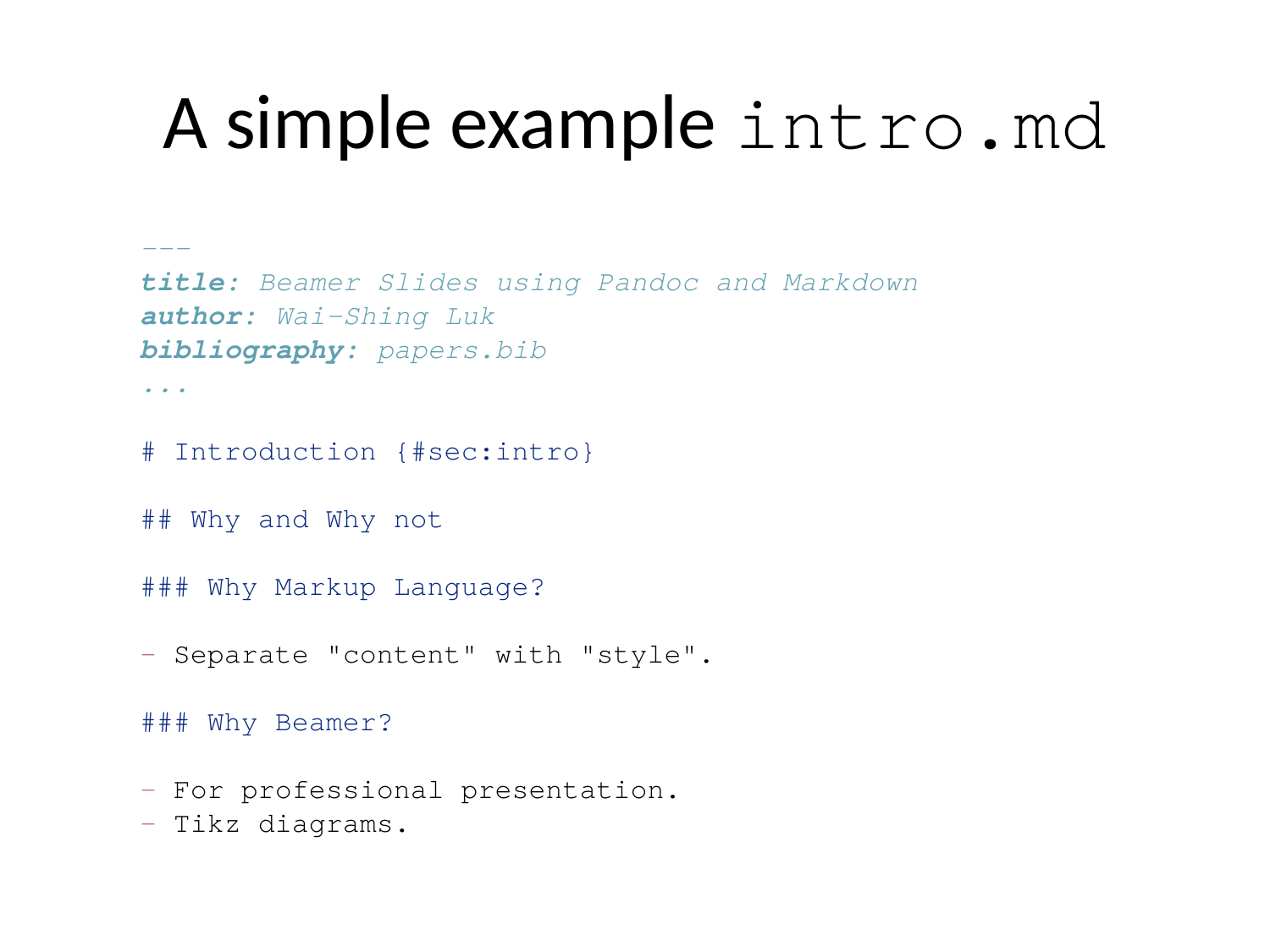

# A simple example intro.md
---
title: Beamer Slides using Pandoc and Markdown
author: Wai-Shing Luk
bibliography: papers.bib
...
# Introduction {#sec:intro}
## Why and Why not
### Why Markup Language?
- Separate "content" with "style".
### Why Beamer?
- For professional presentation.
- Tikz diagrams.